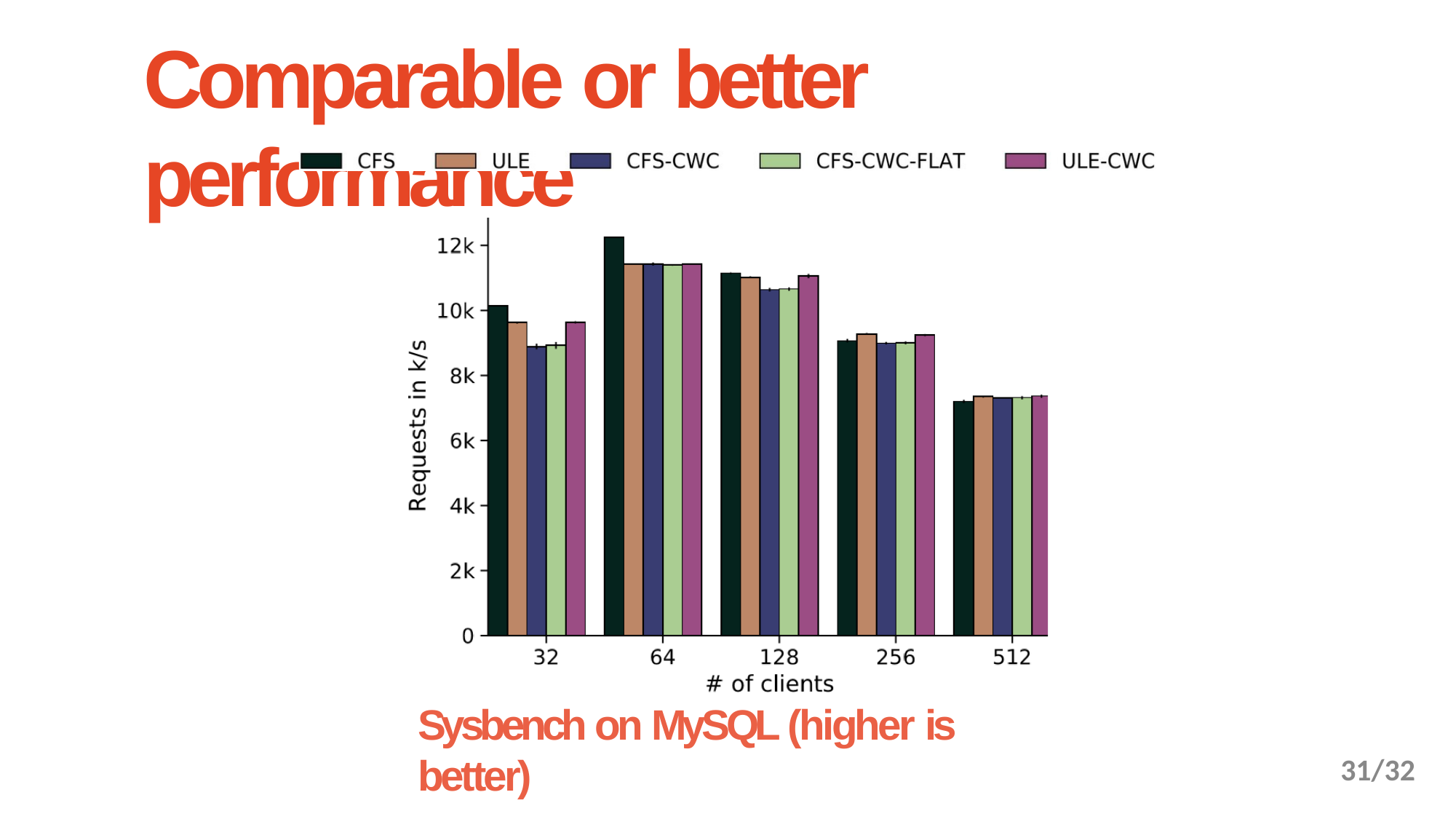

# Comparable or better performance

Sysbench on MySQL (higher is better)
31/32